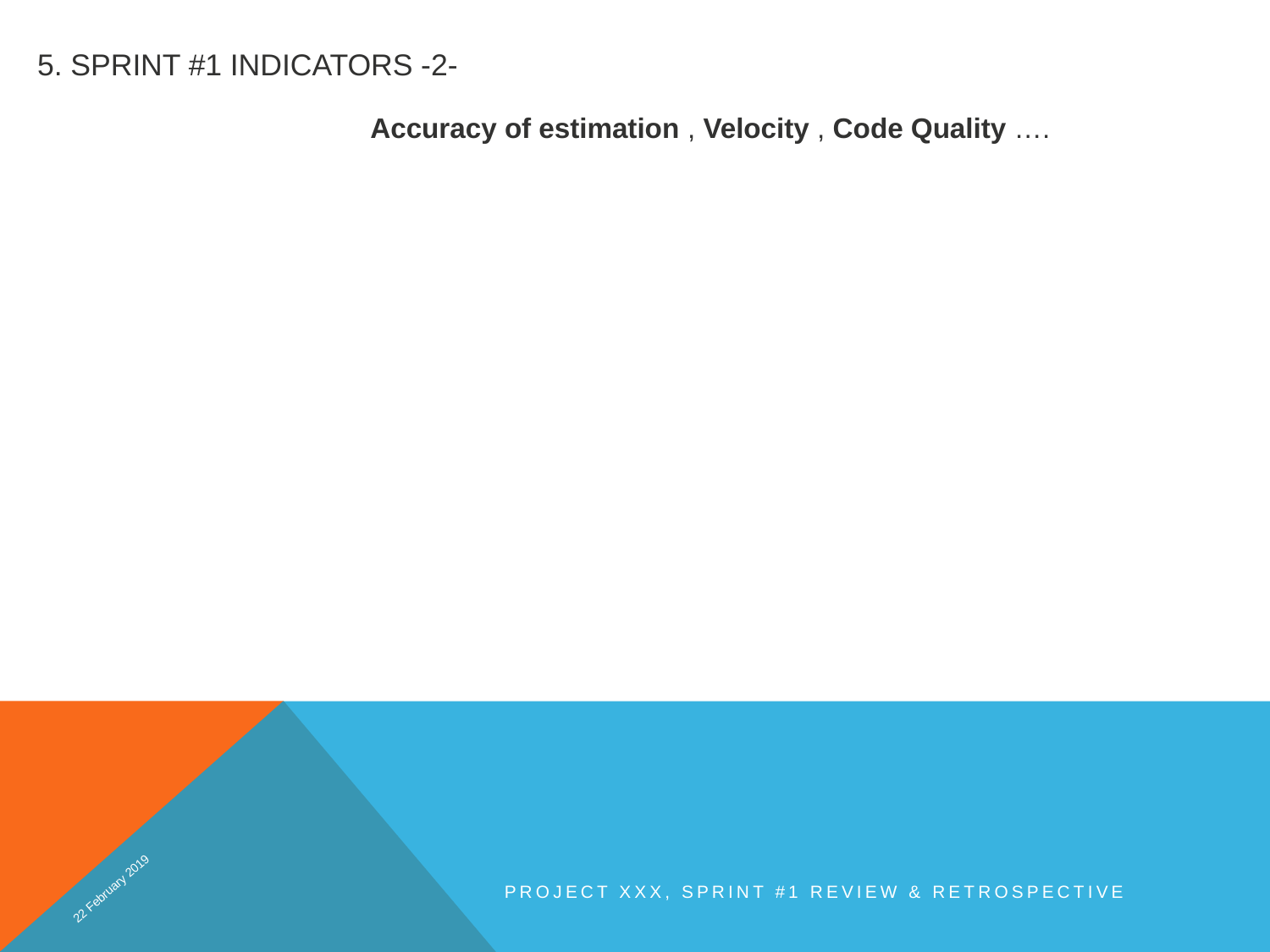

# 5. Sprint #1 Indicators -2-
Accuracy of estimation , Velocity , Code Quality ….
22 February 2019
Project XXX, Sprint #1 Review & Retrospective